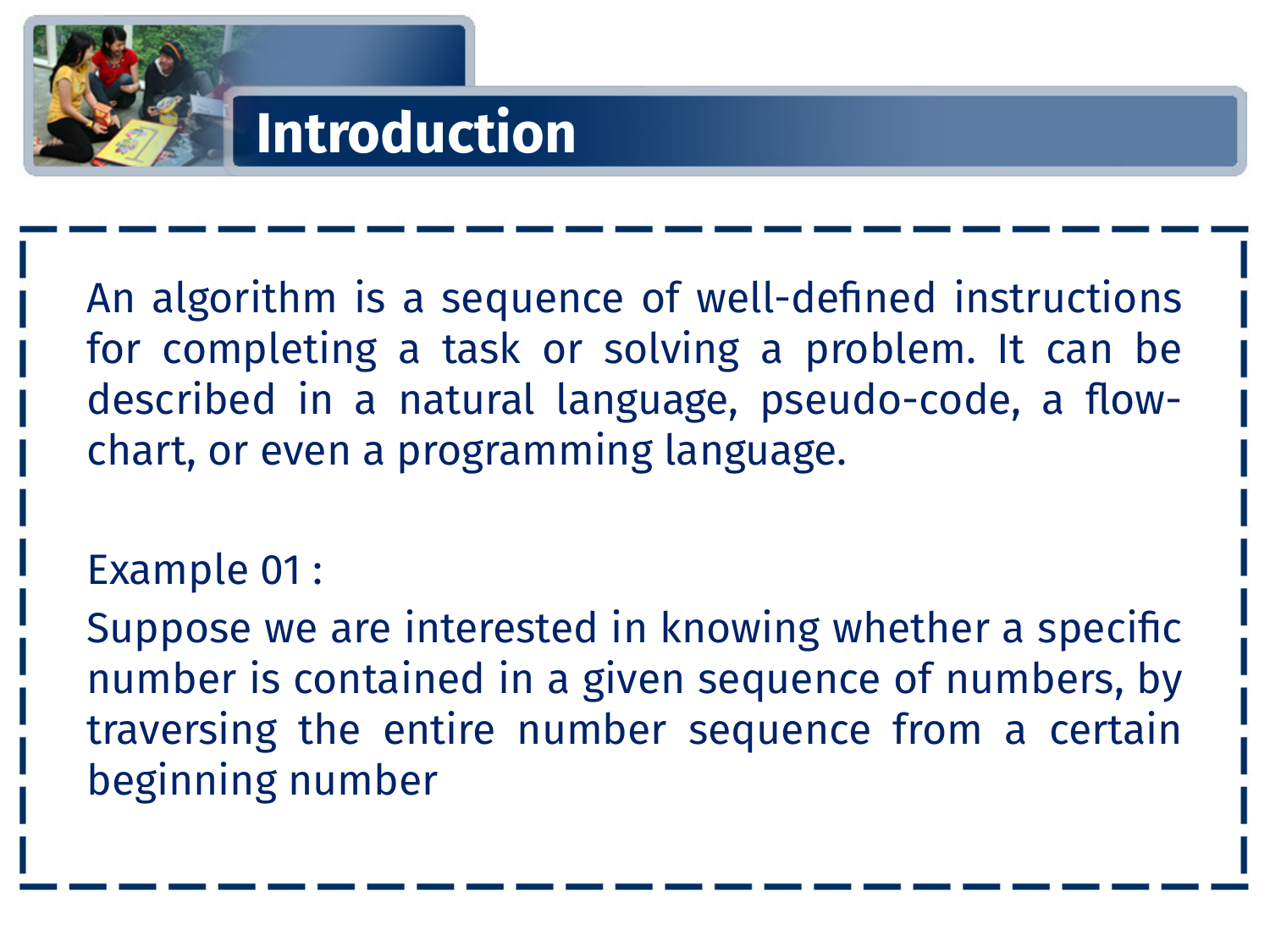

# Introduction
An algorithm is a sequence of well-defined instructions for completing a task or solving a problem. It can be described in a natural language, pseudo-code, a flow-chart, or even a programming language.

Example 01 :
Suppose we are interested in knowing whether a specific number is contained in a given sequence of numbers, by traversing the entire number sequence from a certain beginning number